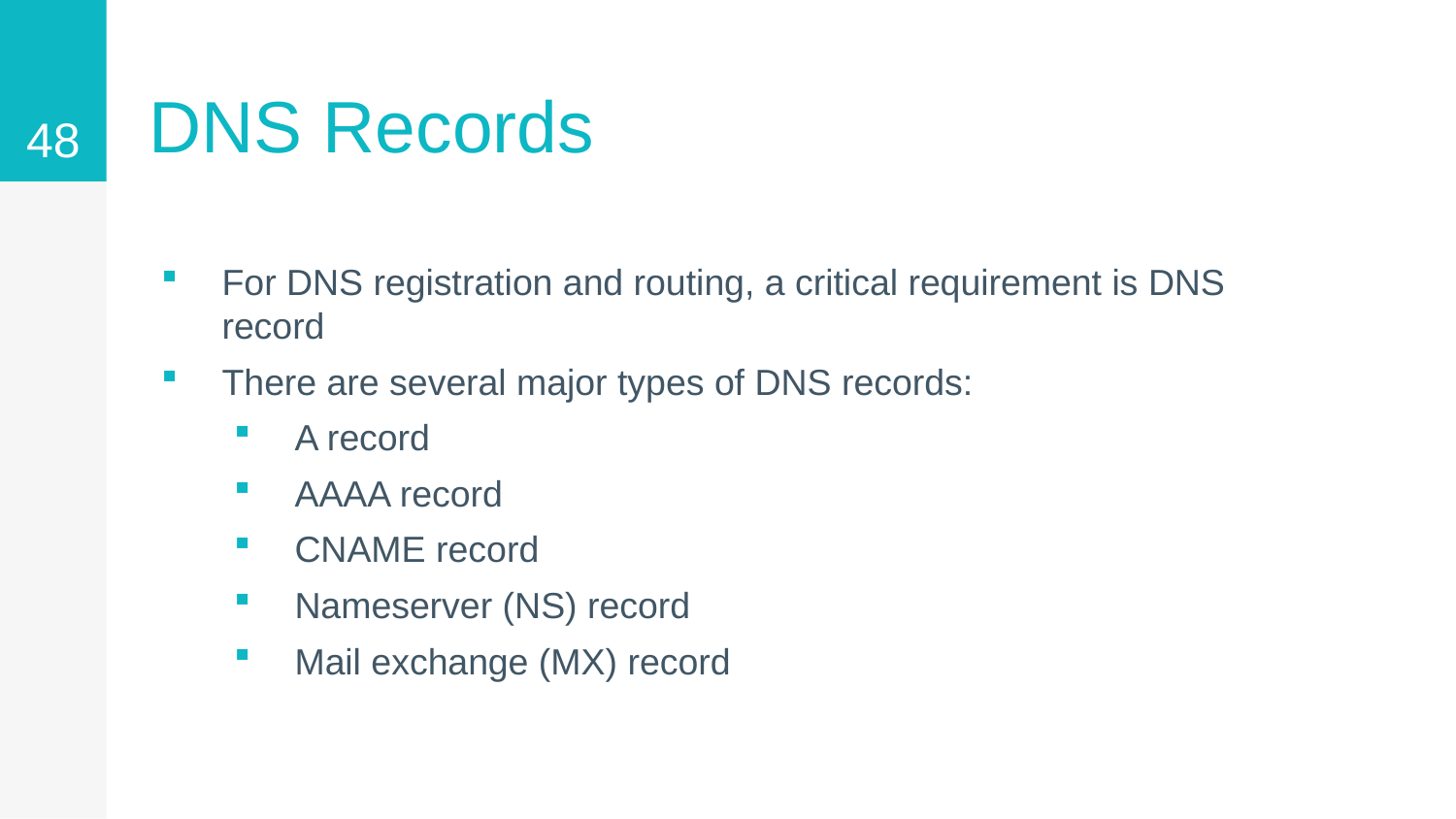

48
# DNS Records
For DNS registration and routing, a critical requirement is DNS record
There are several major types of DNS records:
A record
AAAA record
CNAME record
Nameserver (NS) record
Mail exchange (MX) record